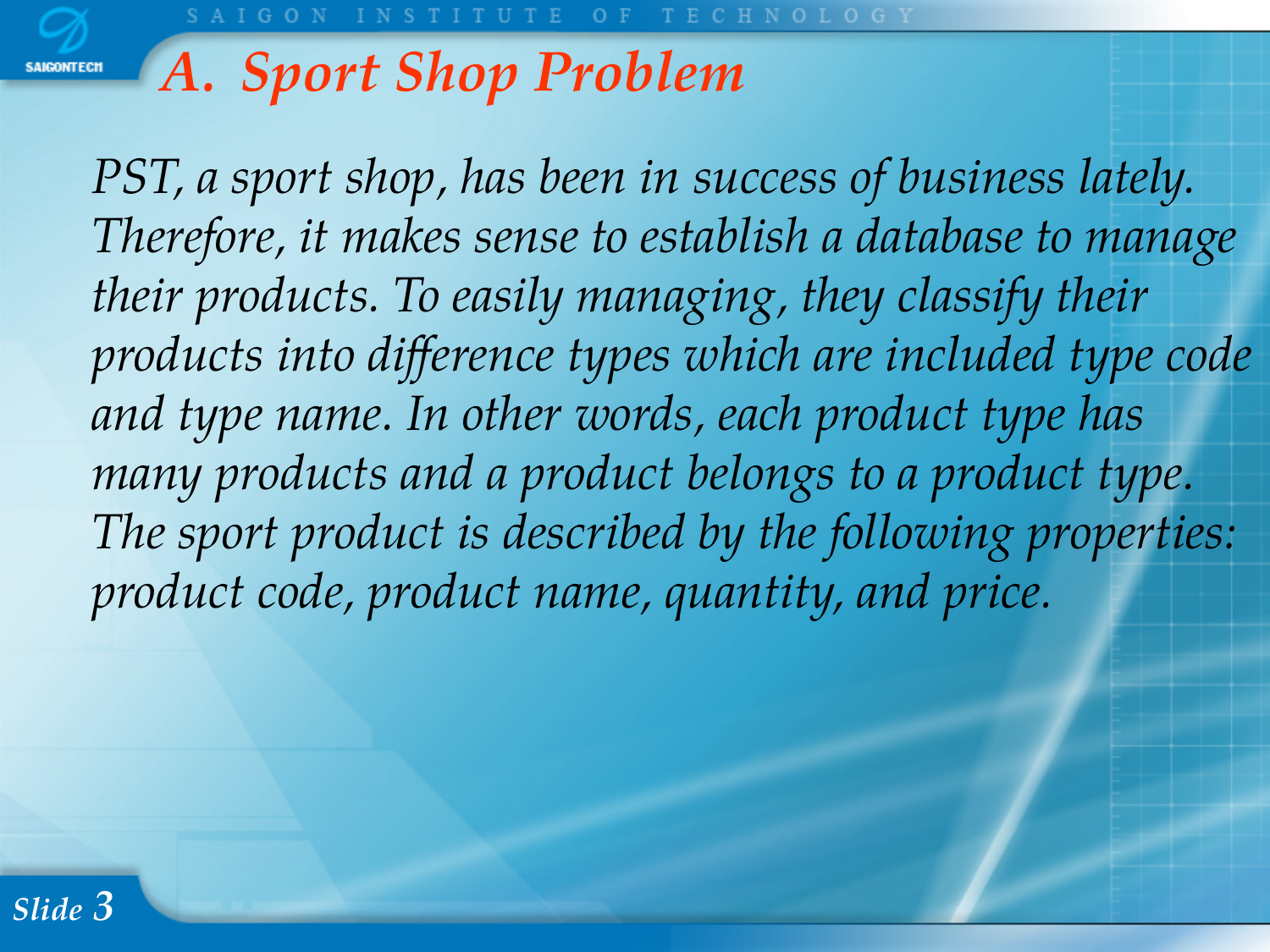

# Sport Shop Problem
	PST, a sport shop, has been in success of business lately. Therefore, it makes sense to establish a database to manage their products. To easily managing, they classify their products into difference types which are included type code and type name. In other words, each product type has many products and a product belongs to a product type. The sport product is described by the following properties: product code, product name, quantity, and price.